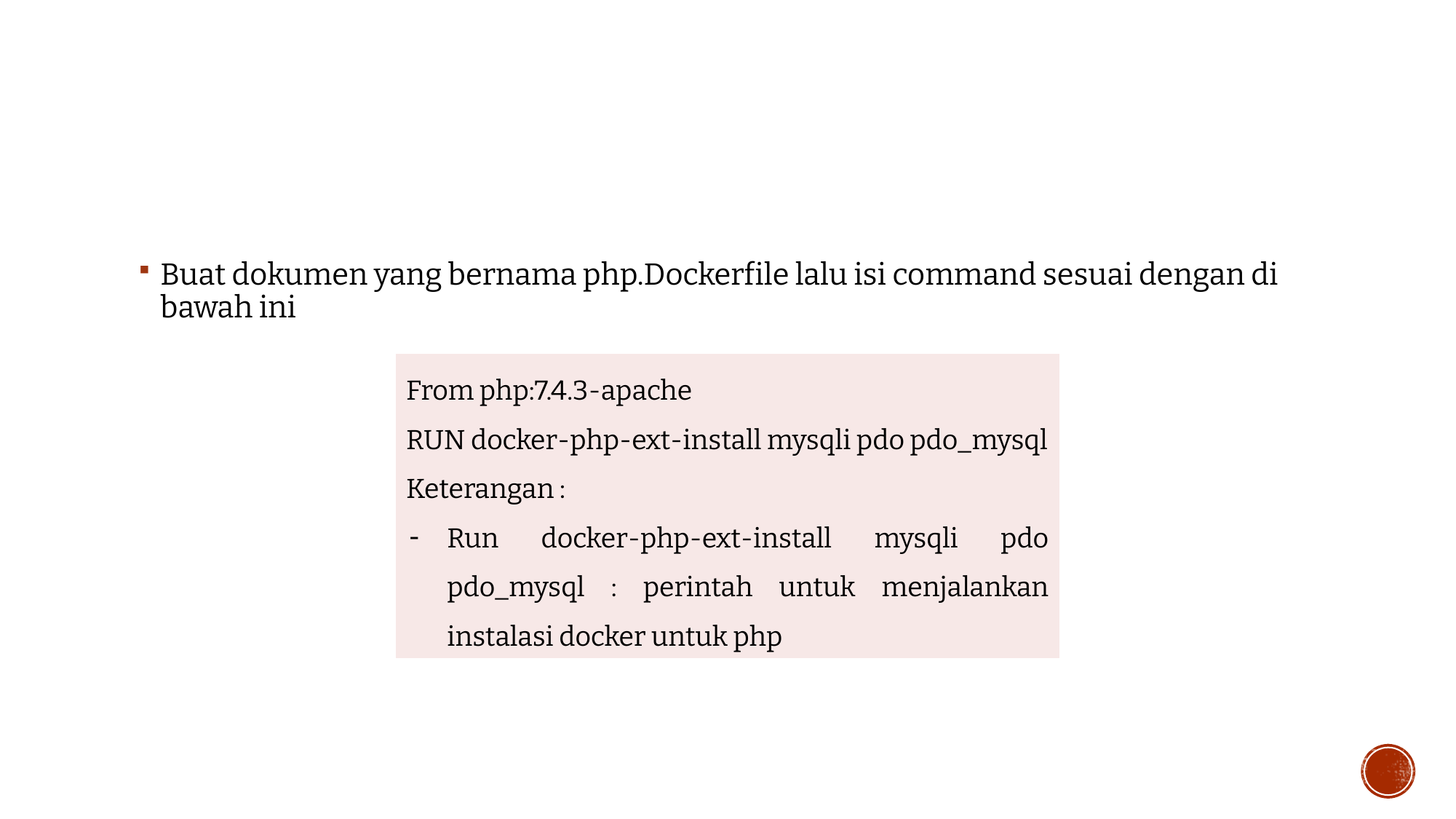

#
Buat dokumen yang bernama php.Dockerfile lalu isi command sesuai dengan di bawah ini

| From php:7.4.3-apache RUN docker-php-ext-install mysqli pdo pdo\_mysql Keterangan : Run docker-php-ext-install mysqli pdo pdo\_mysql : perintah untuk menjalankan instalasi docker untuk php |
| --- |
| From php:7.4.3-apache RUN docker-php-ext-install mysqli pdo pdo\_mysql Keterangan : Run docker-php-ext-install mysqli pdo pdo\_mysql : perintah untuk menjalankan instalasi docker untuk php |
| --- |